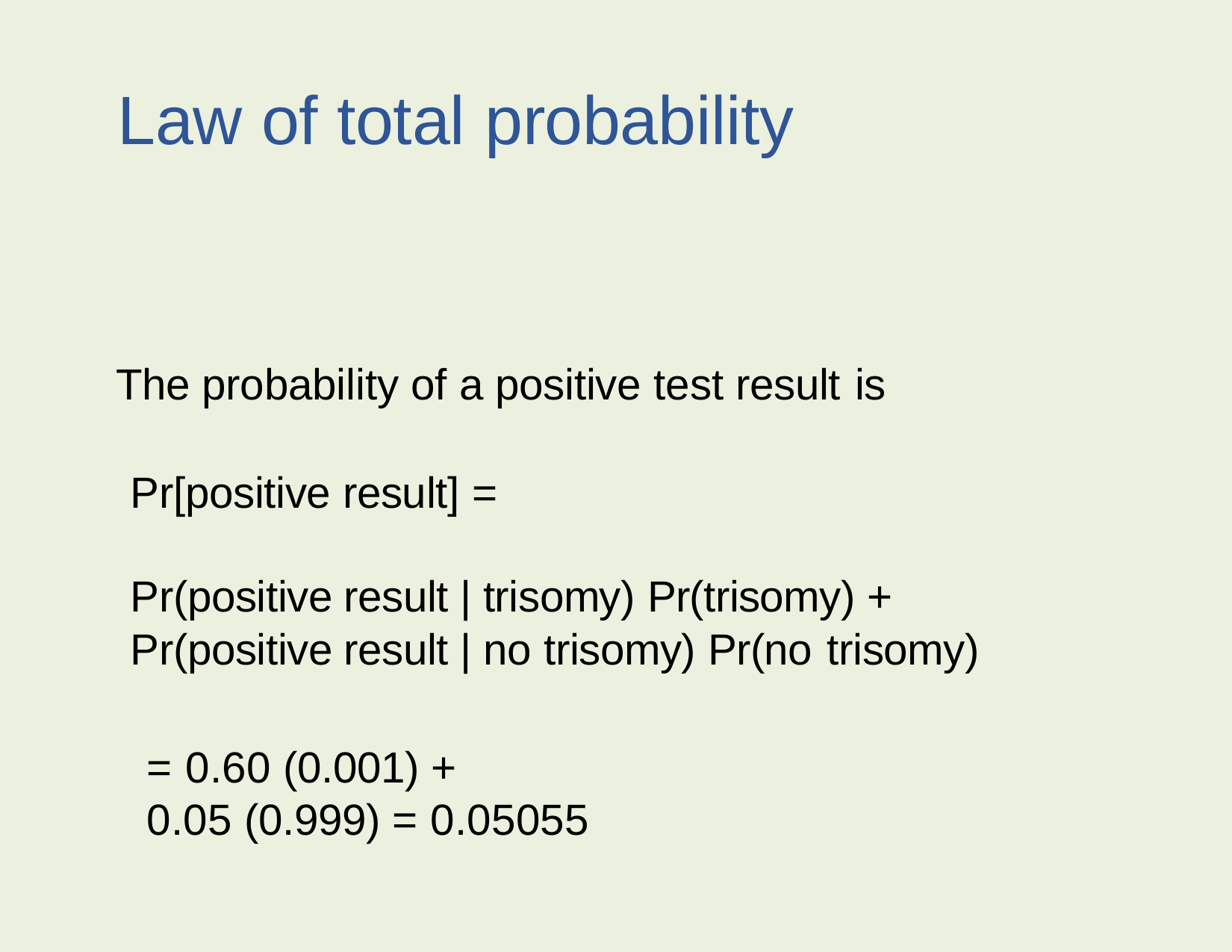

# Law of total probability
The probability of a positive test result is
Pr[positive result] =

Pr(positive result | trisomy) Pr(trisomy) +
Pr(positive result | no trisomy) Pr(no trisomy)
= 0.60 (0.001) +
0.05 (0.999) = 0.05055